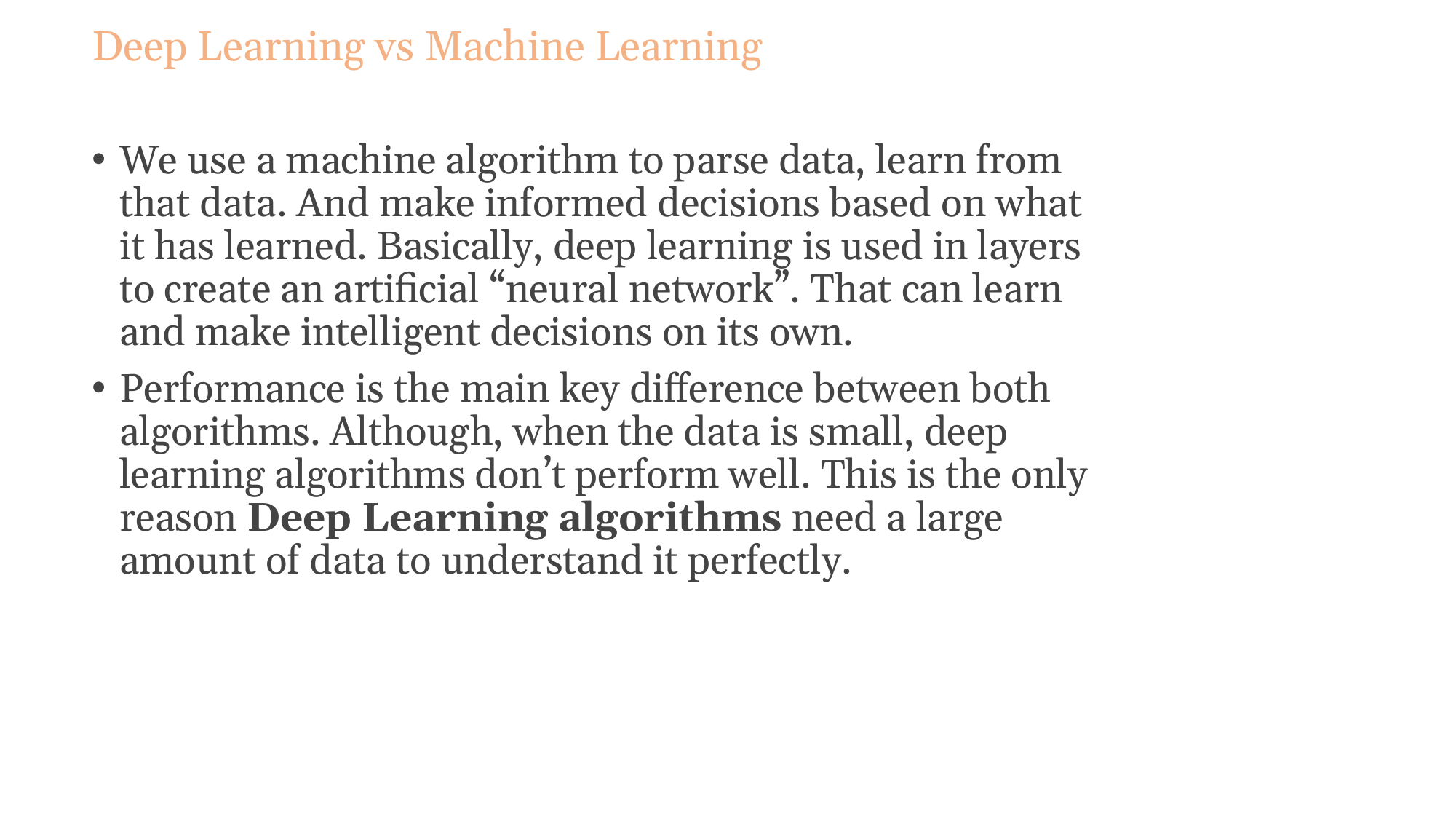

# Deep Learning vs Machine Learning
We use a machine algorithm to parse data, learn from that data. And make informed decisions based on what it has learned. Basically, deep learning is used in layers to create an artificial “neural network”. That can learn and make intelligent decisions on its own.
Performance is the main key difference between both algorithms. Although, when the data is small, deep learning algorithms don’t perform well. This is the only reason Deep Learning algorithms need a large amount of data to understand it perfectly.